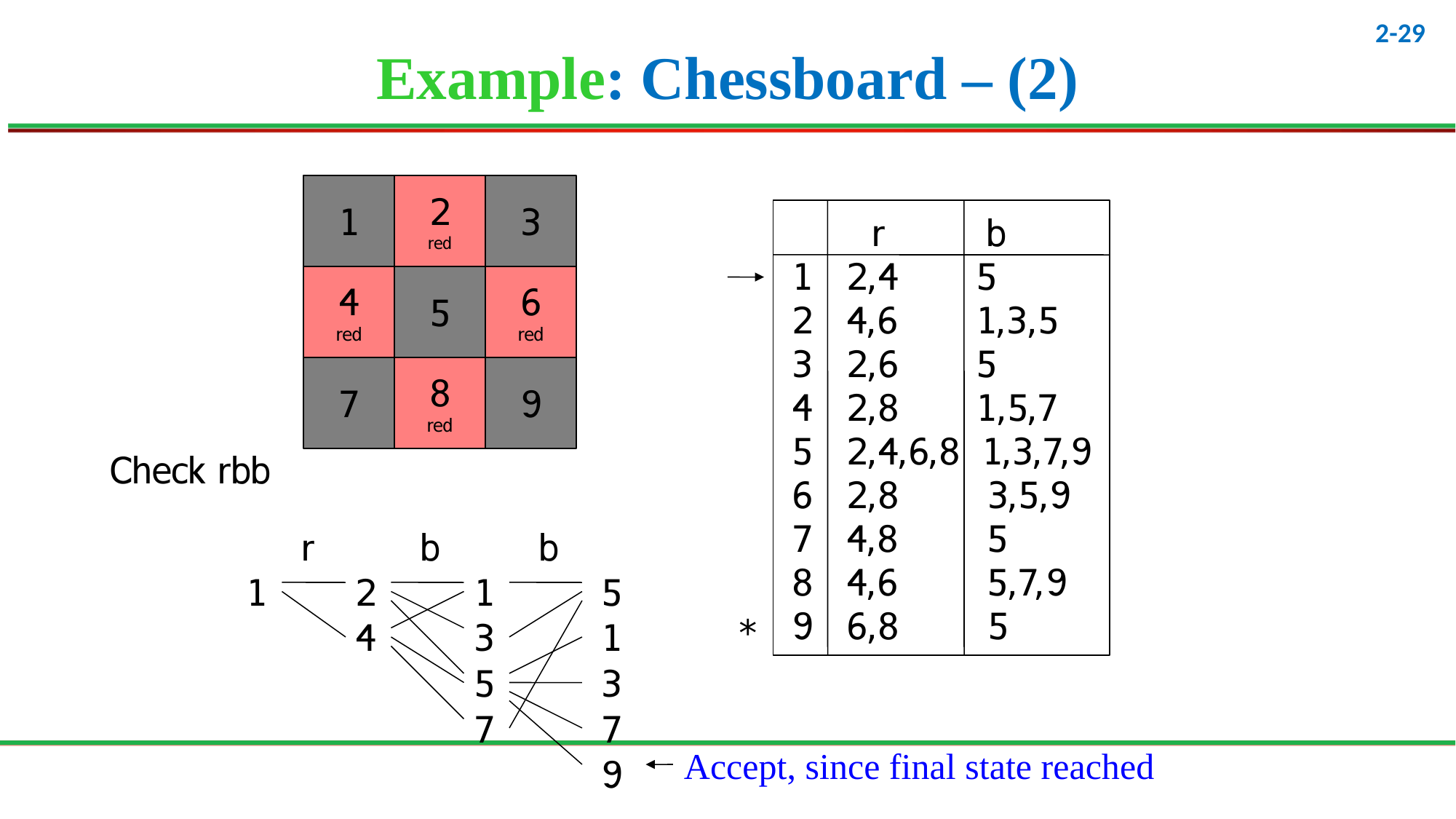

# Example: Chessboard – (2)
1
2
red
3
4
red
5
6
red
7
8
red
9

       r         b
2,4       5
4,6       1,3,5
2,6       5
2,8       1,5,7
2,4,6,8  1,3,7,9
2,8        3,5,9
4,8        5
4,6        5,7,9
6,8        5

*
Check rbb
r
b
b
1
2

4
1

3
5
5

7

1

3

7
9
Accept, since final state reached

29